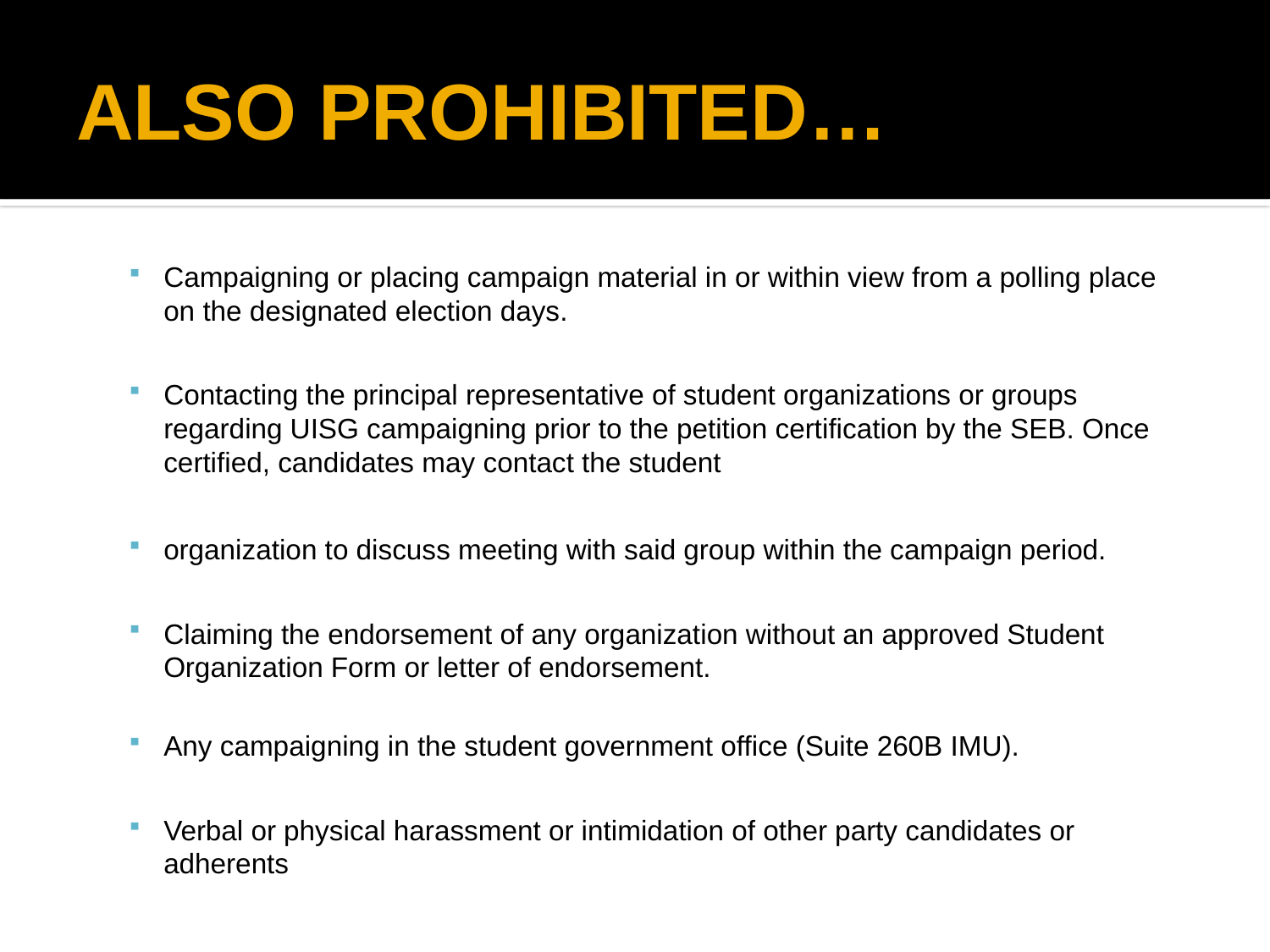

# ALSO PROHIBITED…
Campaigning or placing campaign material in or within view from a polling place on the designated election days.

Contacting the principal representative of student organizations or groups regarding UISG campaigning prior to the petition certification by the SEB. Once    certified, candidates may contact the student

organization to discuss meeting with said group within the campaign period.

Claiming the endorsement of any organization without an approved Student Organization Form or letter of endorsement.

Any campaigning in the student government office (Suite 260B IMU).

Verbal or physical harassment or intimidation of other party candidates or adherents